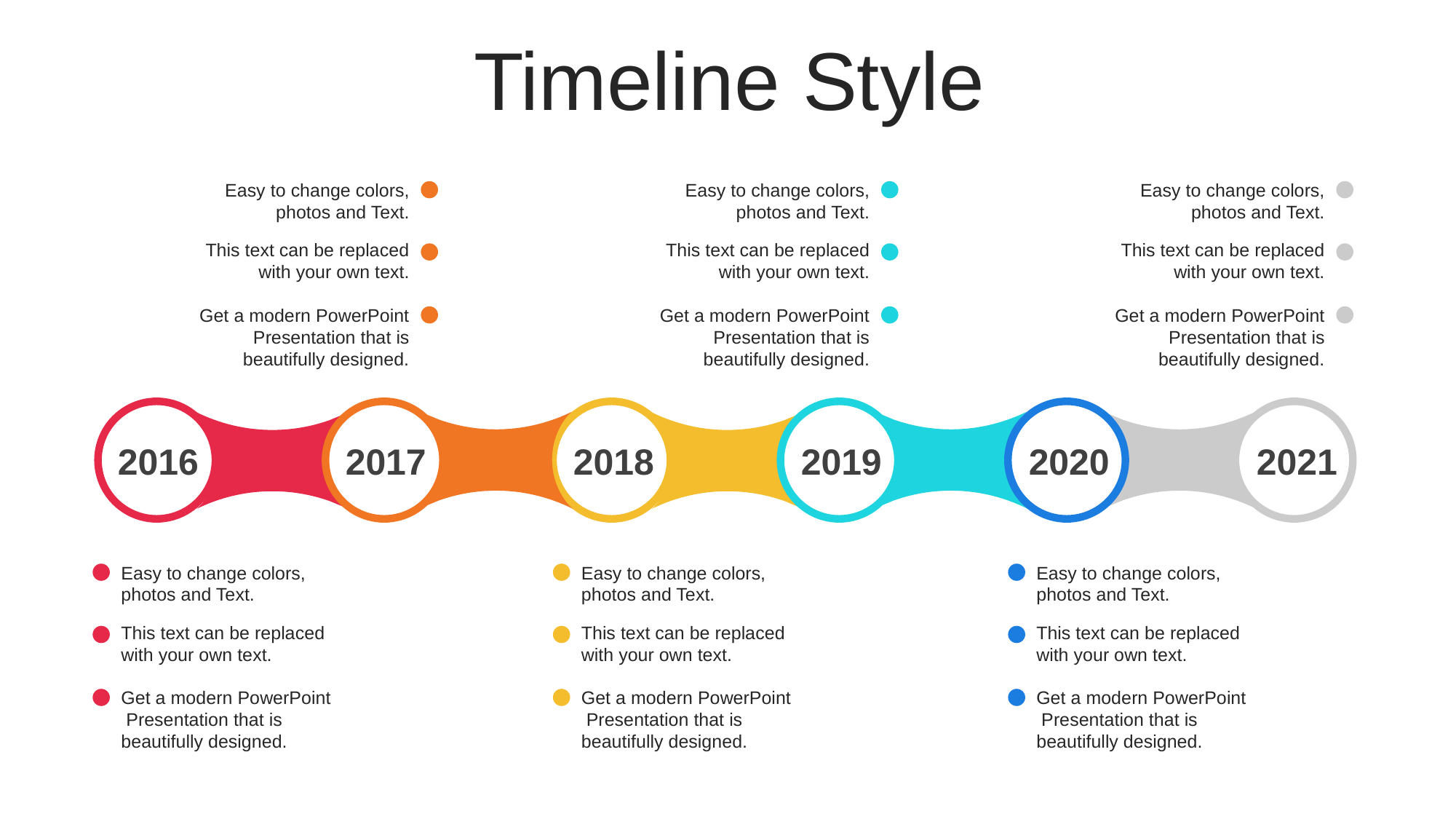

Timeline Style
Easy to change colors, photos and Text.

This text can be replaced with your own text.

Get a modern PowerPoint  Presentation that is beautifully designed.

Easy to change colors, photos and Text.

This text can be replaced with your own text.

Get a modern PowerPoint  Presentation that is beautifully designed.

Easy to change colors, photos and Text.

This text can be replaced with your own text.

Get a modern PowerPoint  Presentation that is beautifully designed.

2016
2017
2018
2019
2020
2021
Easy to change colors, photos and Text.

This text can be replaced with your own text.

Get a modern PowerPoint  Presentation that is beautifully designed.

Easy to change colors, photos and Text.

This text can be replaced with your own text.

Get a modern PowerPoint  Presentation that is beautifully designed.

Easy to change colors, photos and Text.

This text can be replaced with your own text.

Get a modern PowerPoint  Presentation that is beautifully designed.